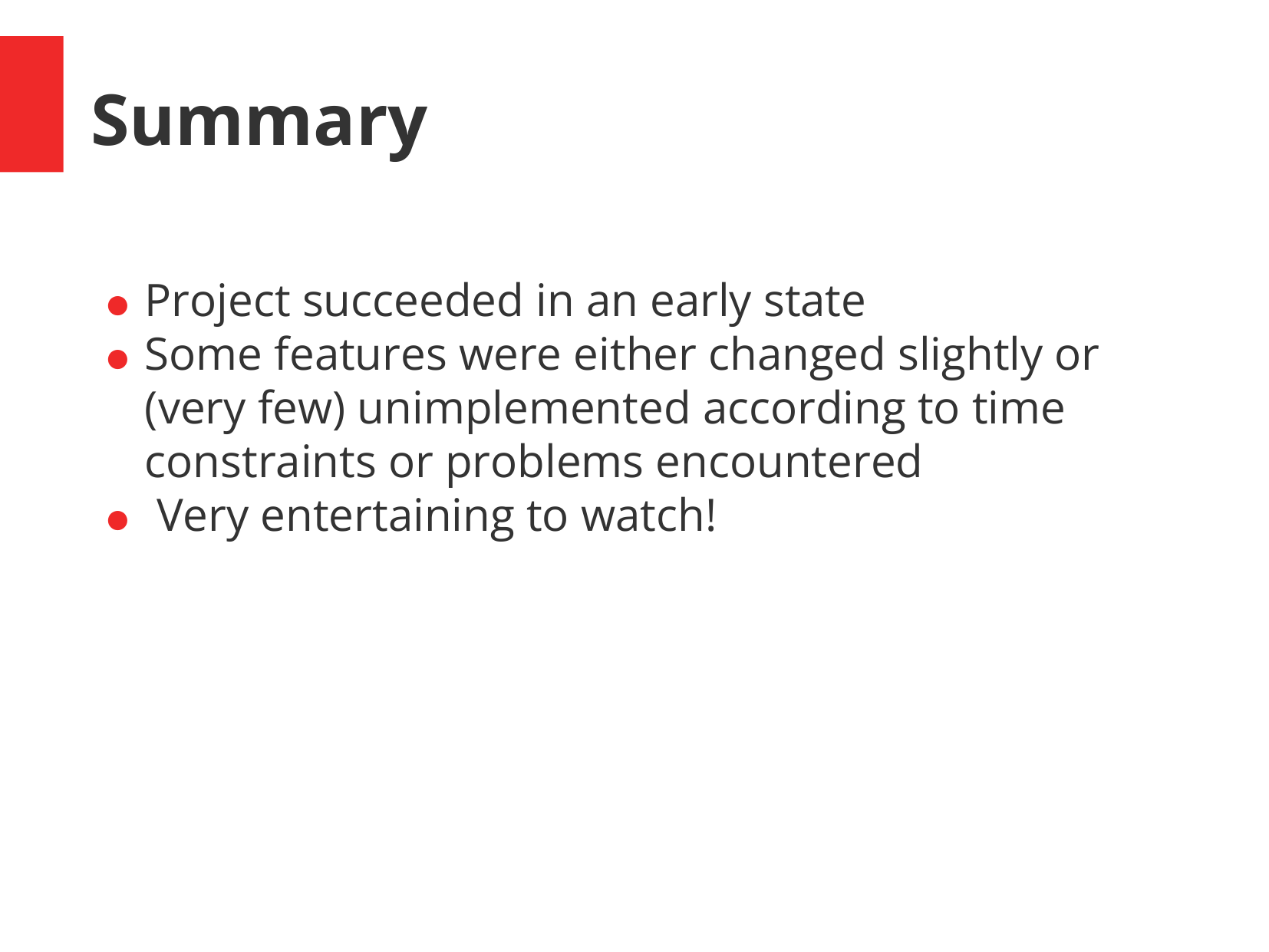

Summary
Project succeeded in an early state
Some features were either changed slightly or (very few) unimplemented according to time constraints or problems encountered
 Very entertaining to watch!